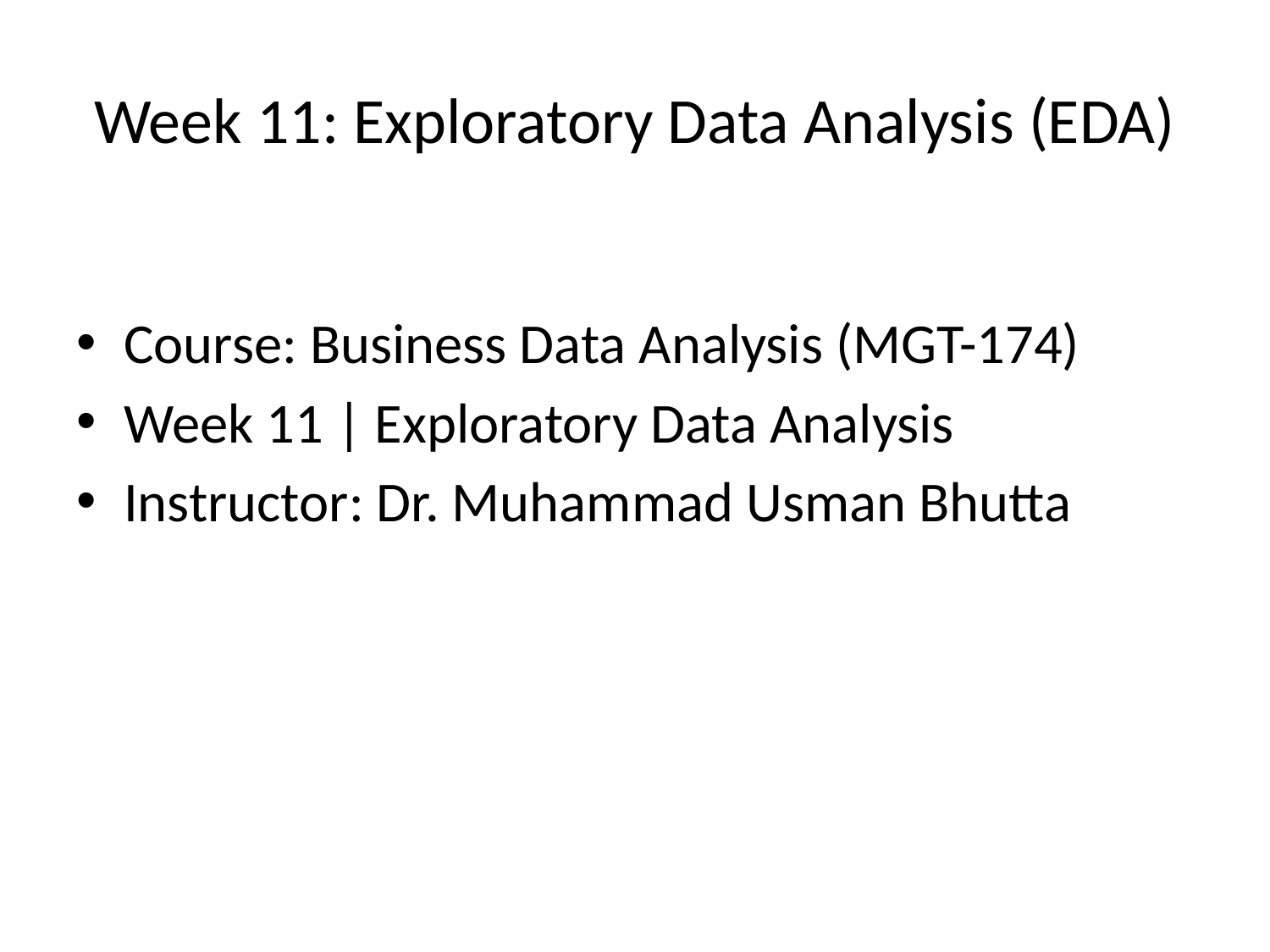

# Week 11: Exploratory Data Analysis (EDA)

Course: Business Data Analysis (MGT-174)
Week 11 | Exploratory Data Analysis
Instructor: Dr. Muhammad Usman Bhutta